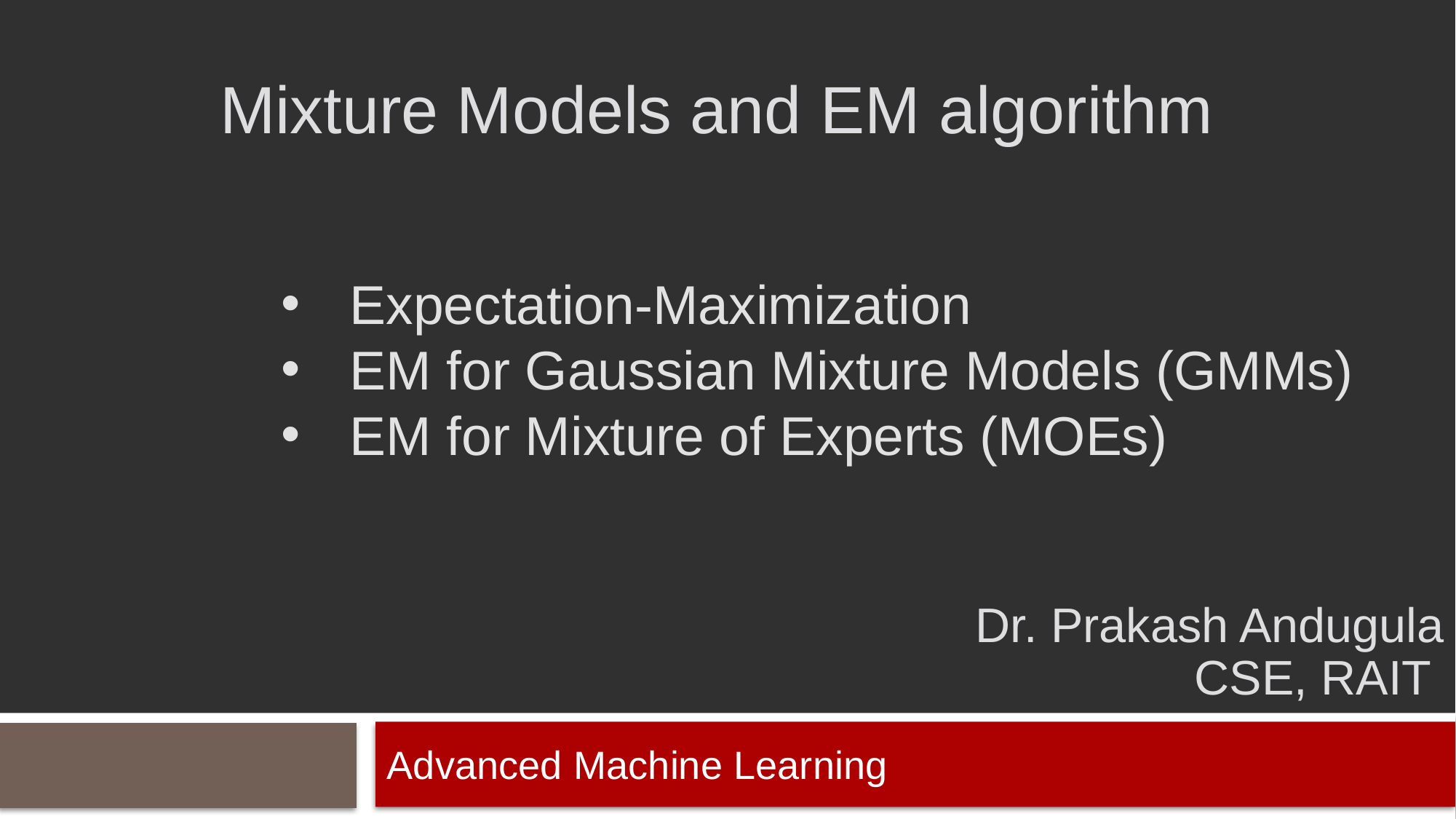

Mixture Models and EM algorithm
Expectation-Maximization
EM for Gaussian Mixture Models (GMMs)
EM for Mixture of Experts (MOEs)
Dr. Prakash Andugula
CSE, RAIT
Advanced Machine Learning